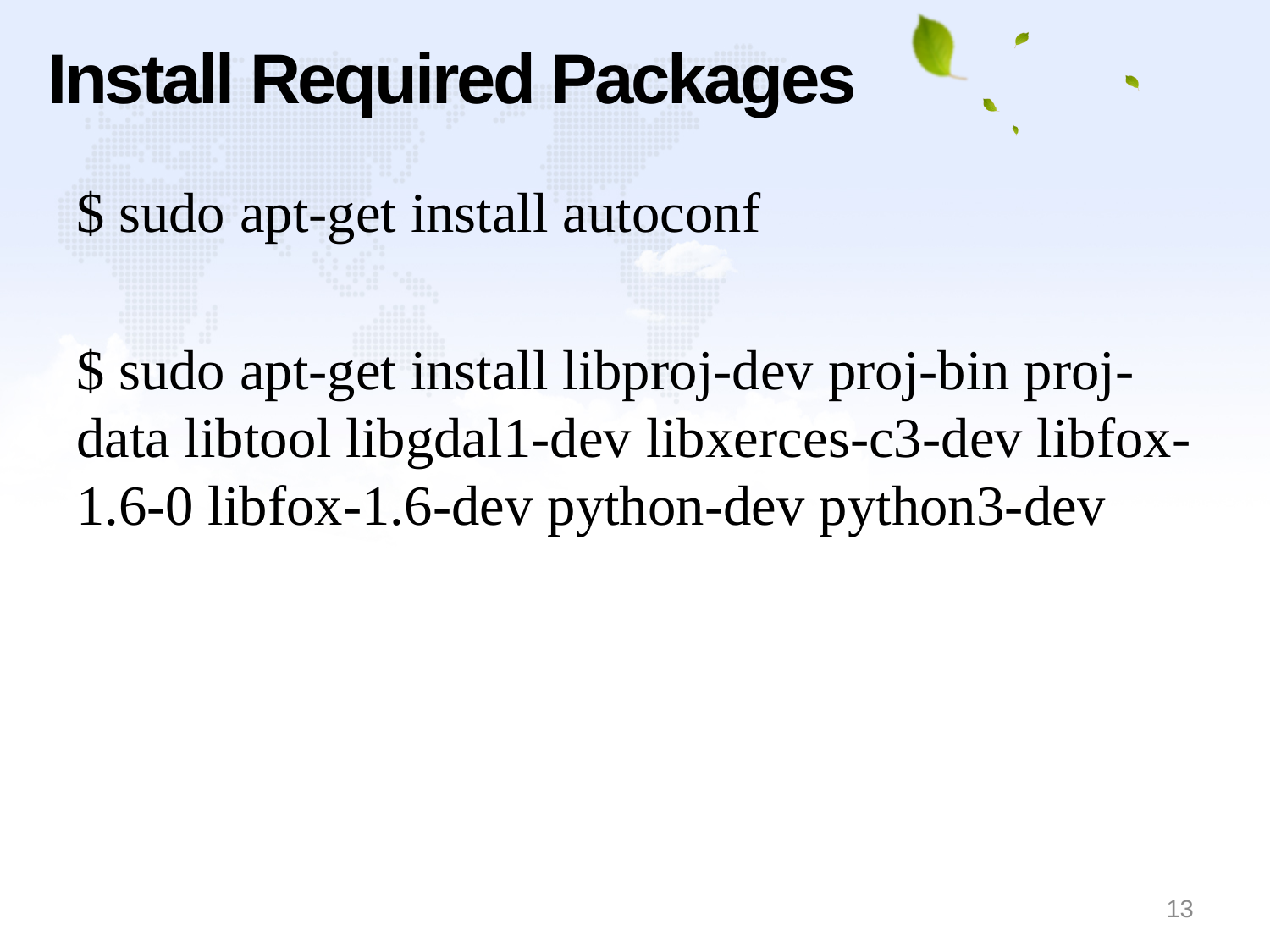

# Install Required Packages
$ sudo apt-get install autoconf

$ sudo apt-get install libproj-dev proj-bin proj-data libtool libgdal1-dev libxerces-c3-dev libfox-1.6-0 libfox-1.6-dev python-dev python3-dev
13